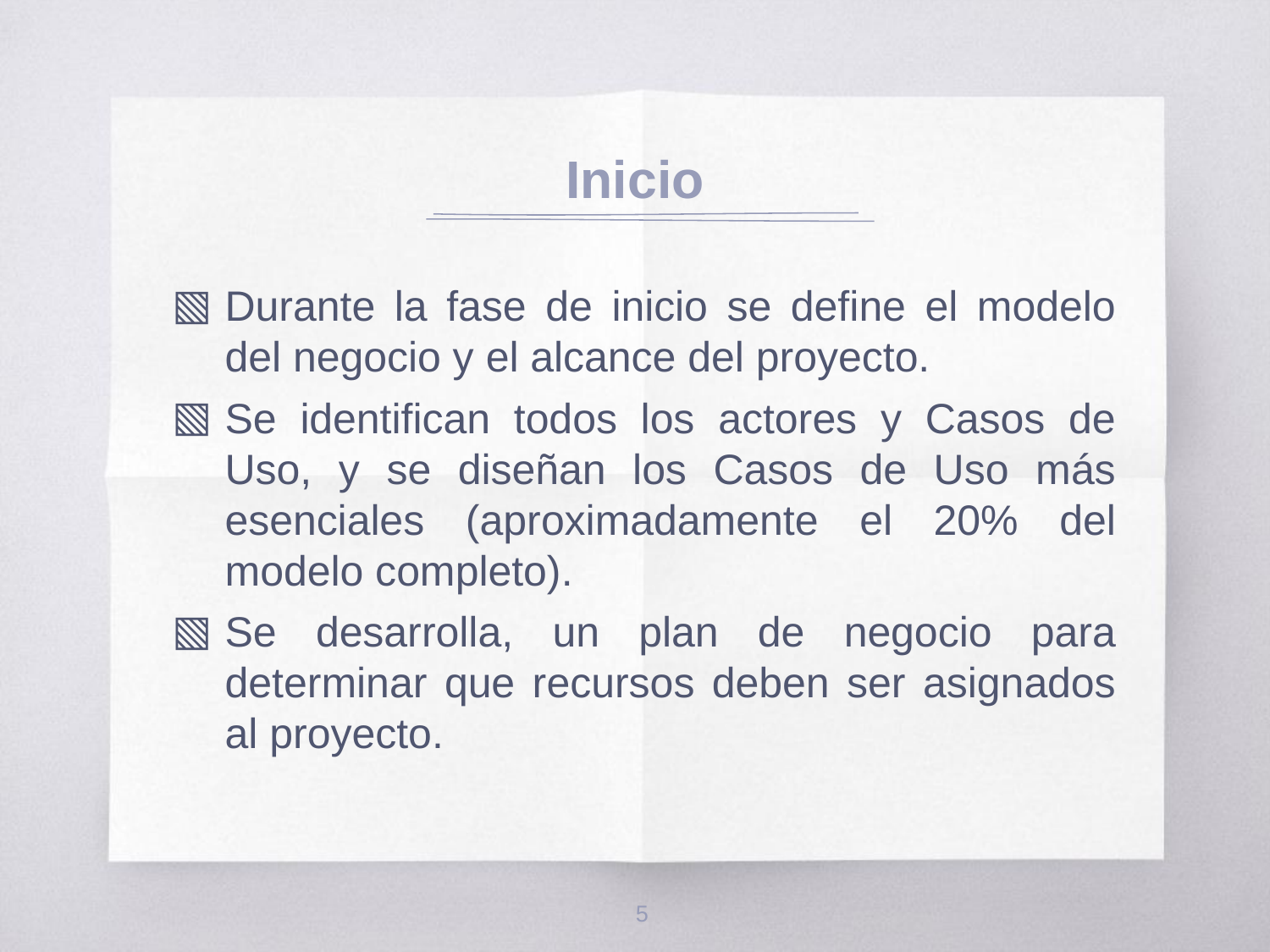

# Inicio
Durante la fase de inicio se define el modelo del negocio y el alcance del proyecto.
Se identifican todos los actores y Casos de Uso, y se diseñan los Casos de Uso más esenciales (aproximadamente el 20% del modelo completo).
Se desarrolla, un plan de negocio para determinar que recursos deben ser asignados al proyecto.
5